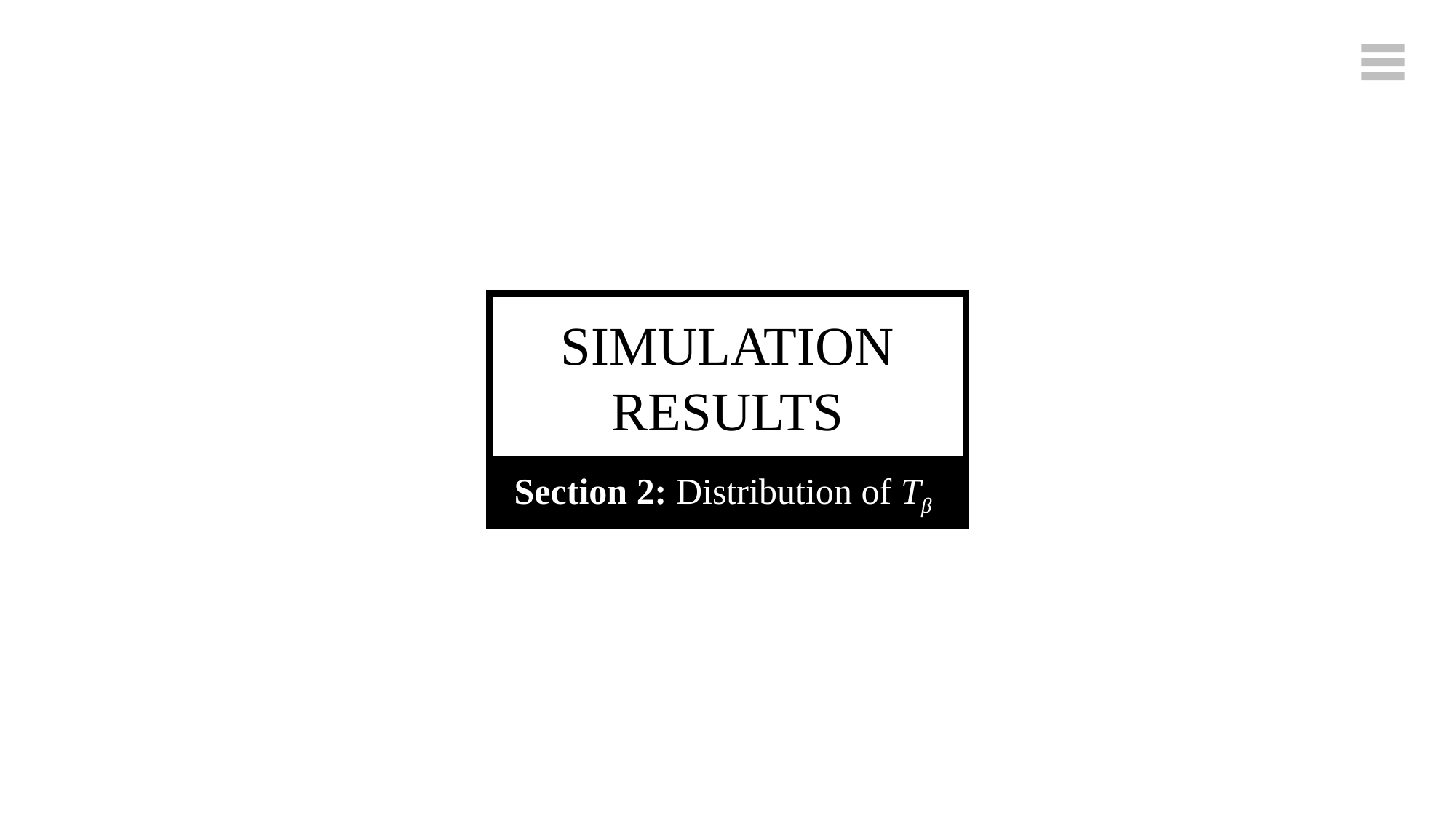

SIMULATION
RESULTS
Section 2: Distribution of Tβ